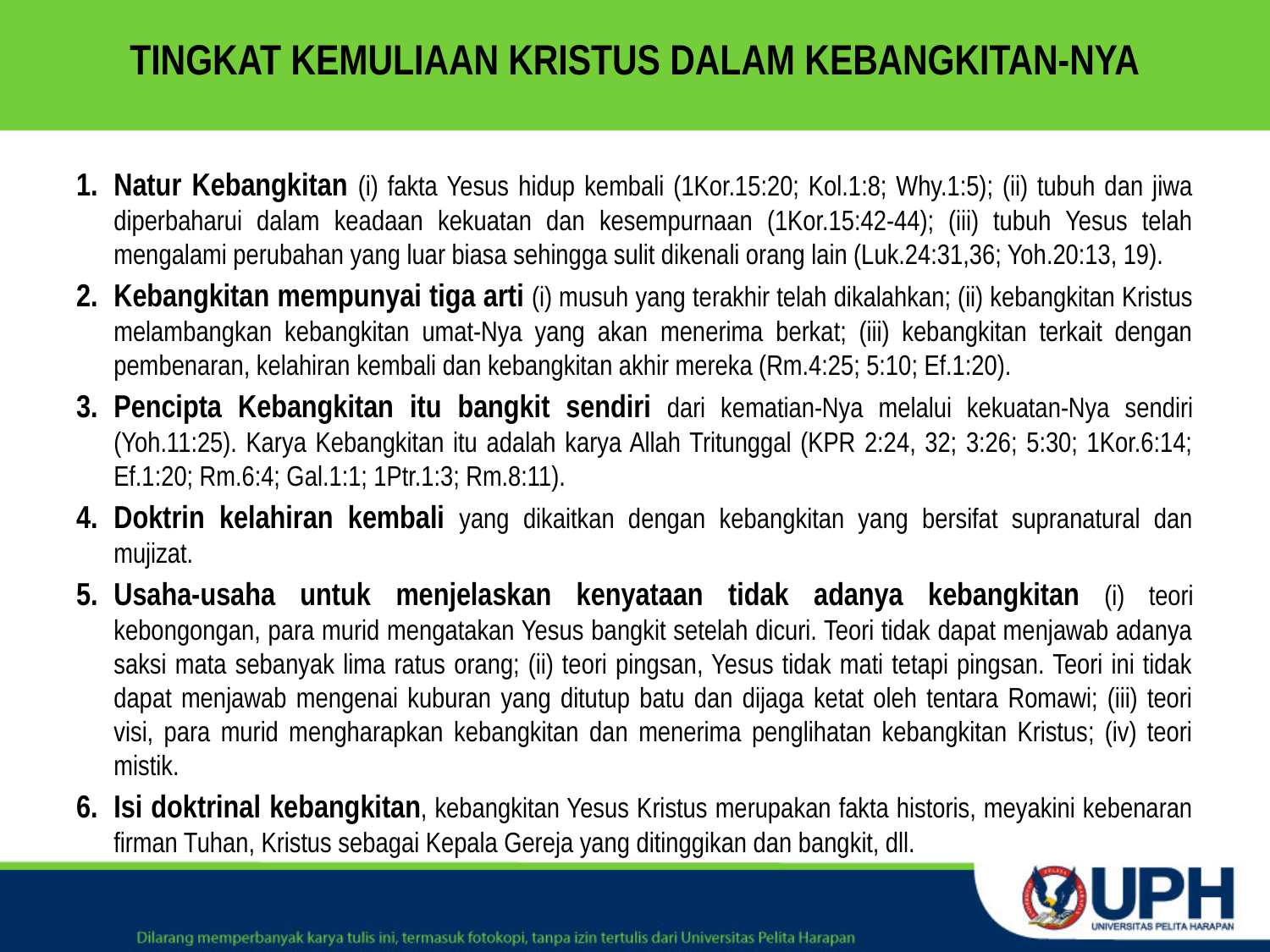

# TINGKAT KEMULIAAN KRISTUS DALAM KEBANGKITAN-NYA
Natur Kebangkitan (i) fakta Yesus hidup kembali (1Kor.15:20; Kol.1:8; Why.1:5); (ii) tubuh dan jiwa diperbaharui dalam keadaan kekuatan dan kesempurnaan (1Kor.15:42-44); (iii) tubuh Yesus telah mengalami perubahan yang luar biasa sehingga sulit dikenali orang lain (Luk.24:31,36; Yoh.20:13, 19).
Kebangkitan mempunyai tiga arti (i) musuh yang terakhir telah dikalahkan; (ii) kebangkitan Kristus melambangkan kebangkitan umat-Nya yang akan menerima berkat; (iii) kebangkitan terkait dengan pembenaran, kelahiran kembali dan kebangkitan akhir mereka (Rm.4:25; 5:10; Ef.1:20).
Pencipta Kebangkitan itu bangkit sendiri dari kematian-Nya melalui kekuatan-Nya sendiri (Yoh.11:25). Karya Kebangkitan itu adalah karya Allah Tritunggal (KPR 2:24, 32; 3:26; 5:30; 1Kor.6:14; Ef.1:20; Rm.6:4; Gal.1:1; 1Ptr.1:3; Rm.8:11).
Doktrin kelahiran kembali yang dikaitkan dengan kebangkitan yang bersifat supranatural dan mujizat.
Usaha-usaha untuk menjelaskan kenyataan tidak adanya kebangkitan (i) teori kebongongan, para murid mengatakan Yesus bangkit setelah dicuri. Teori tidak dapat menjawab adanya saksi mata sebanyak lima ratus orang; (ii) teori pingsan, Yesus tidak mati tetapi pingsan. Teori ini tidak dapat menjawab mengenai kuburan yang ditutup batu dan dijaga ketat oleh tentara Romawi; (iii) teori visi, para murid mengharapkan kebangkitan dan menerima penglihatan kebangkitan Kristus; (iv) teori mistik.
Isi doktrinal kebangkitan, kebangkitan Yesus Kristus merupakan fakta historis, meyakini kebenaran firman Tuhan, Kristus sebagai Kepala Gereja yang ditinggikan dan bangkit, dll.